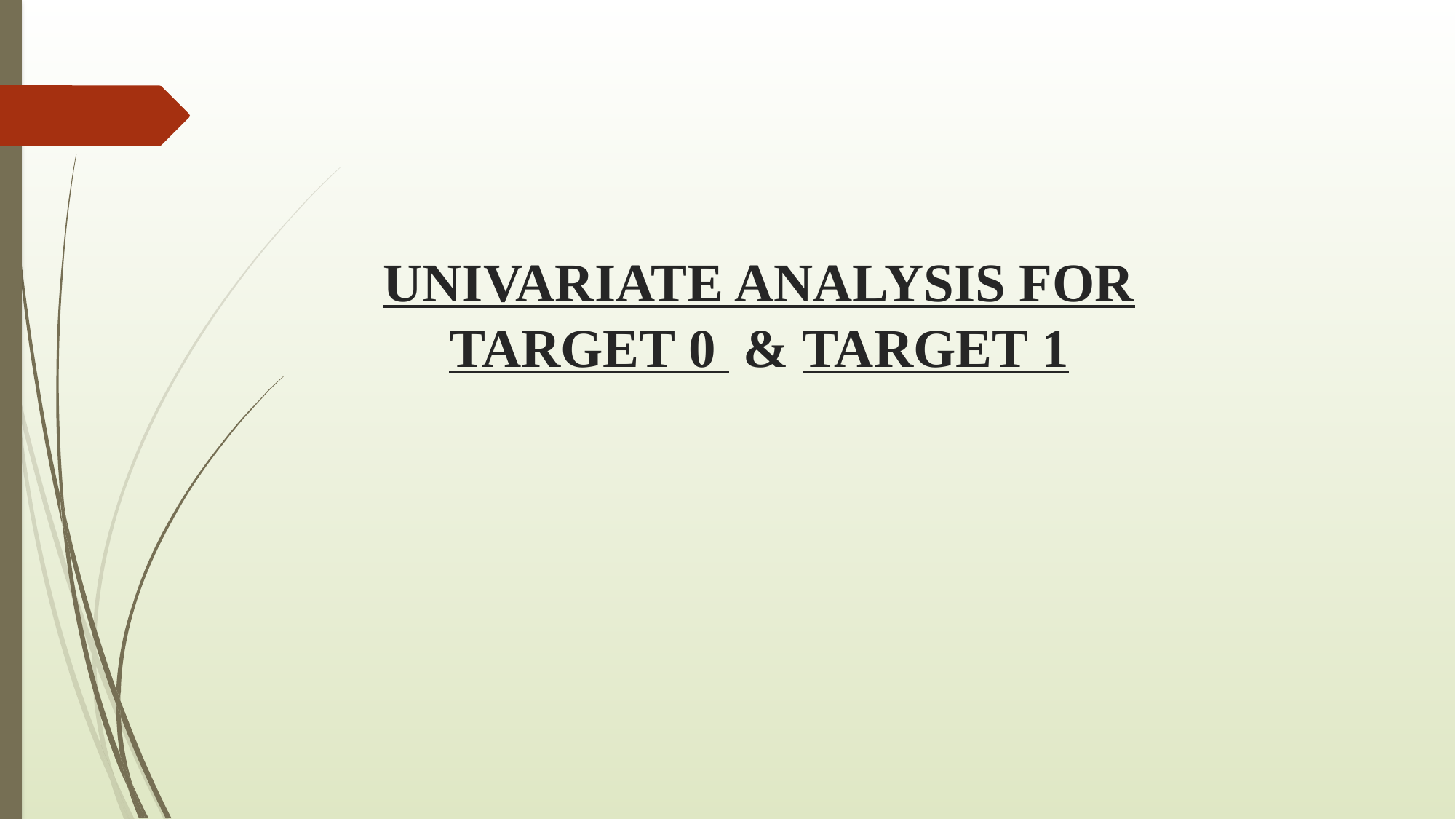

# UNIVARIATE ANALYSIS FOR TARGET 0  & TARGET 1